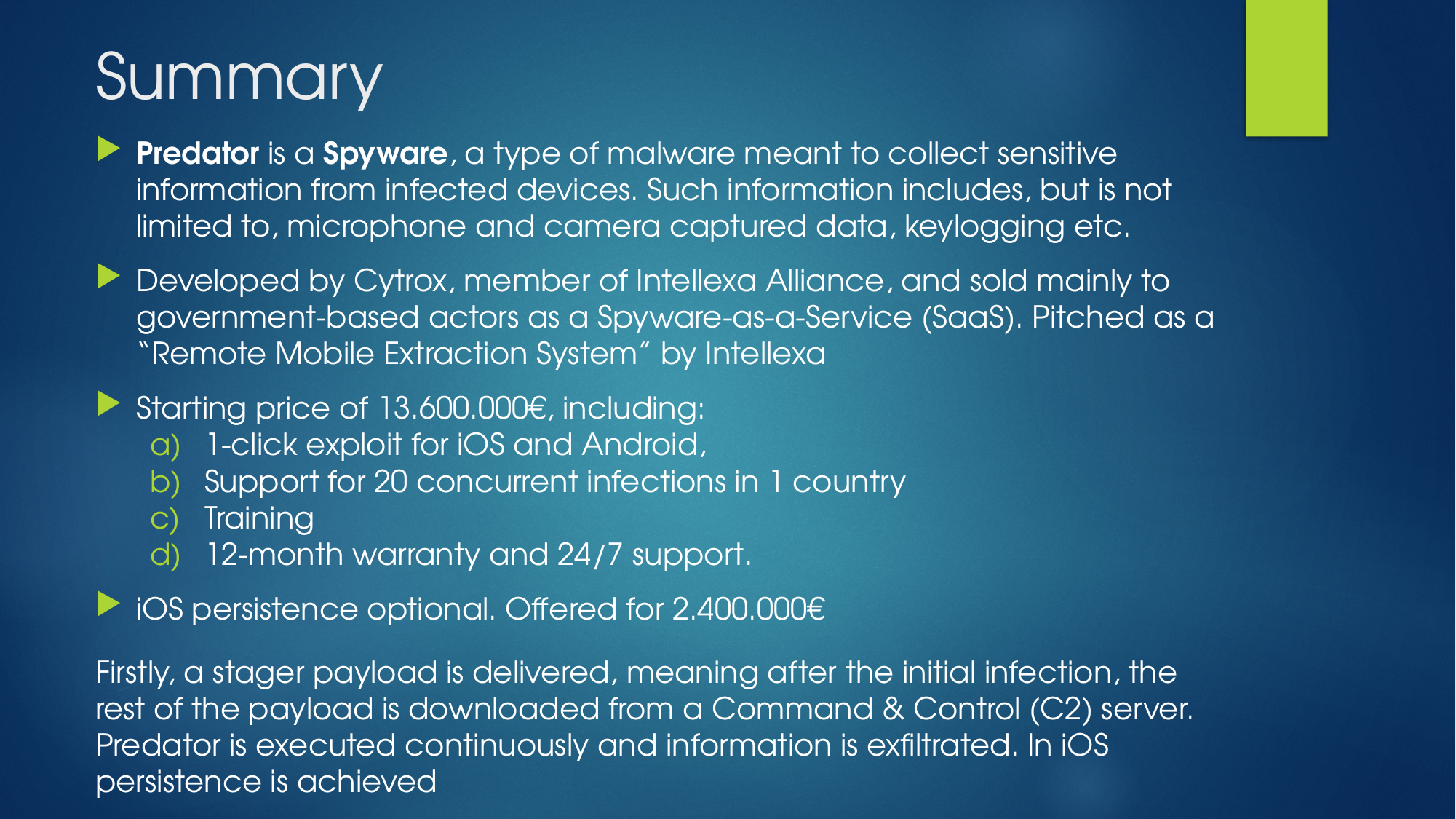

# Summary
Predator is a Spyware, a type of malware meant to collect sensitive information from infected devices. Such information includes, but is not limited to, microphone and camera captured data, keylogging etc.

Developed by Cytrox, member of Intellexa Alliance, and sold mainly to government-based actors as a Spyware-as-a-Service (SaaS). Pitched as a “Remote Mobile Extraction System” by Intellexa

Starting price of 13.600.000€, including:
1-click exploit for iOS and Android,
Support for 20 concurrent infections in 1 country
Training
12-month warranty and 24/7 support.

iOS persistence optional. Offered for 2.400.000€

Firstly, a stager payload is delivered, meaning after the initial infection, the rest of the payload is downloaded from a Command & Control (C2) server. Predator is executed continuously and information is exfiltrated. In iOS persistence is achieved